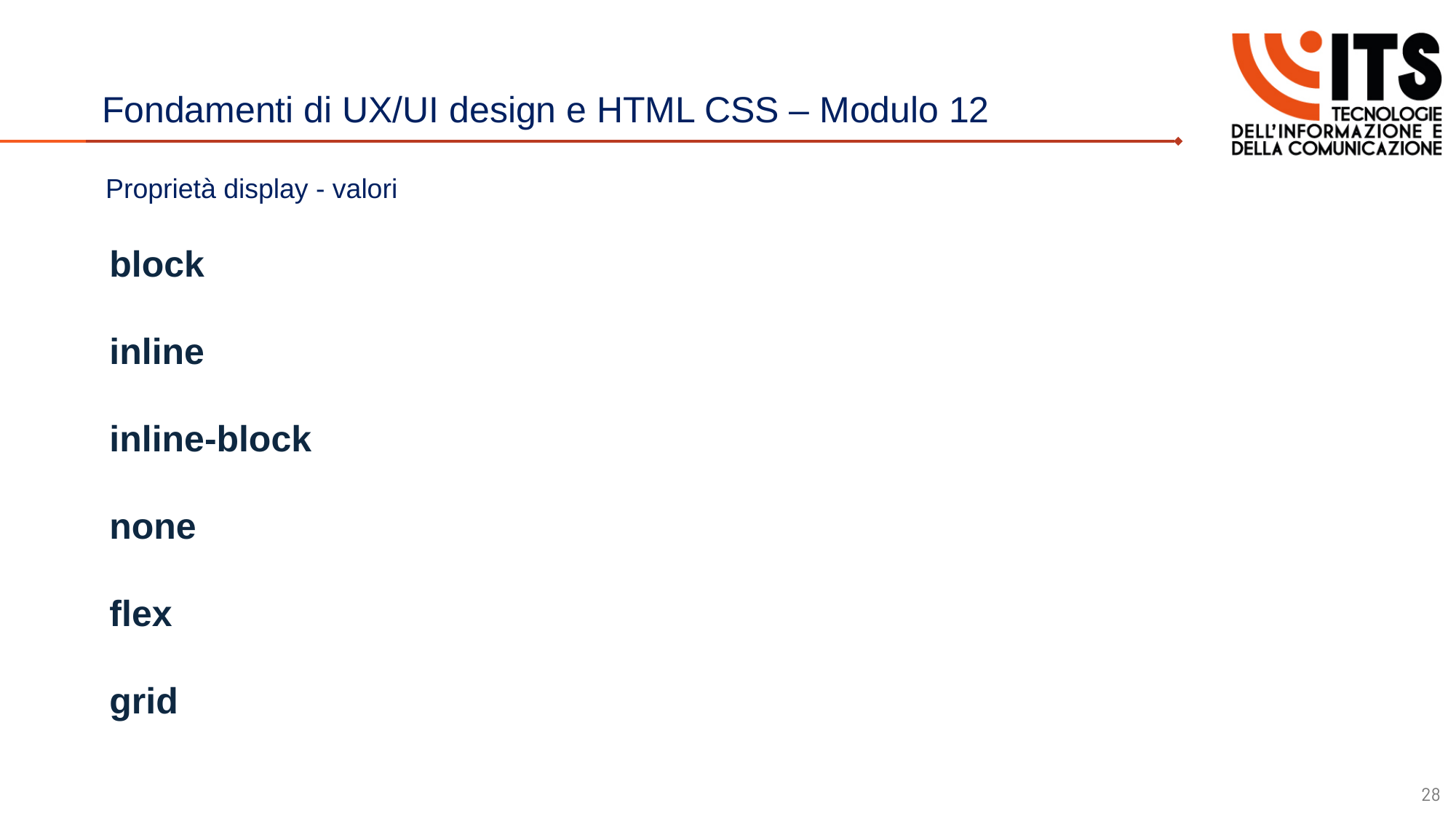

# Fondamenti di UX/UI design e HTML CSS – Modulo 12
Proprietà display - valori
block
inline
inline-block
none
flex
grid
28